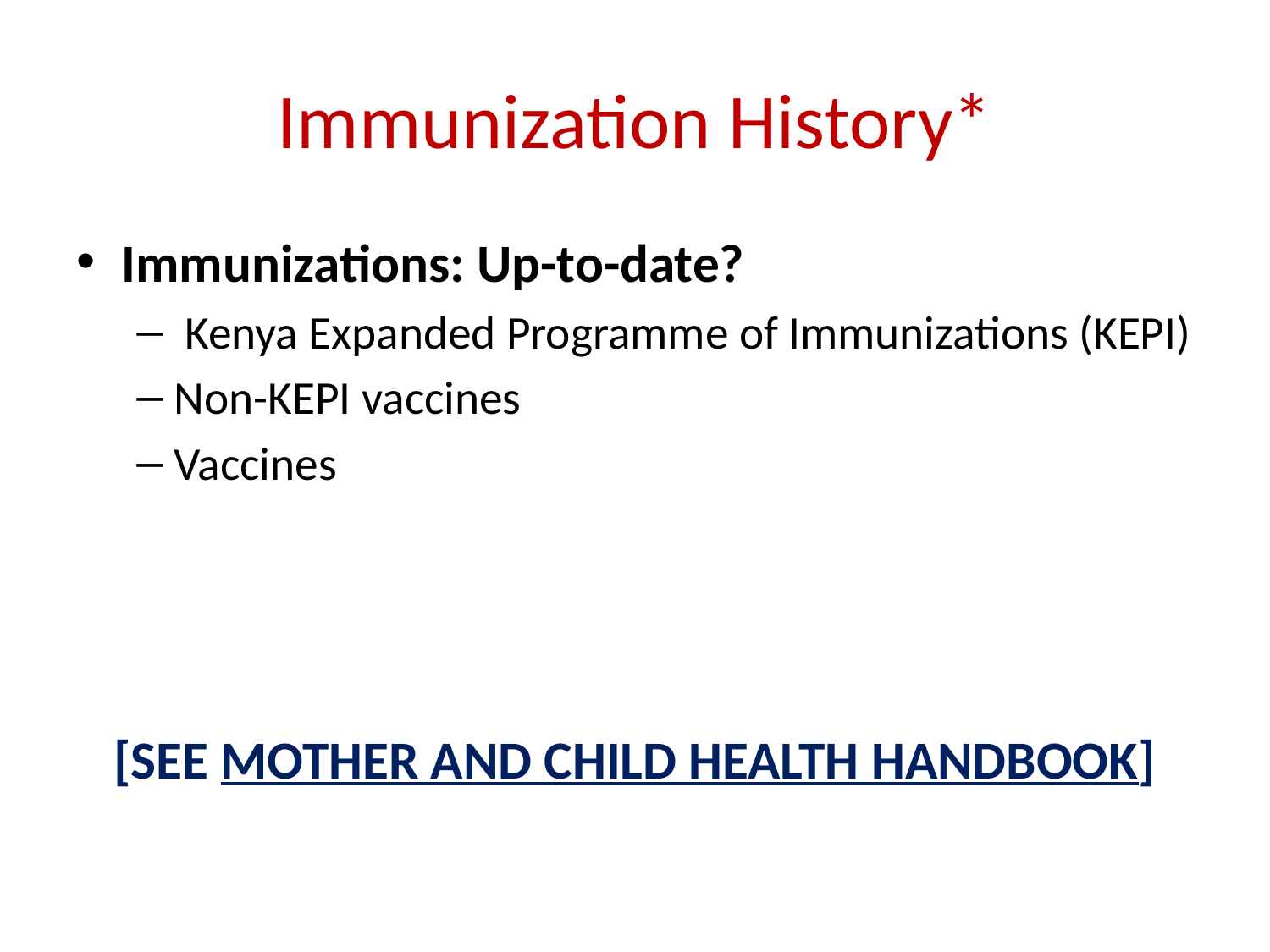

# Immunization History*
Immunizations: Up-to-date?
 Kenya Expanded Programme of Immunizations (KEPI)
Non-KEPI vaccines
Vaccines

[SEE MOTHER AND CHILD HEALTH HANDBOOK]